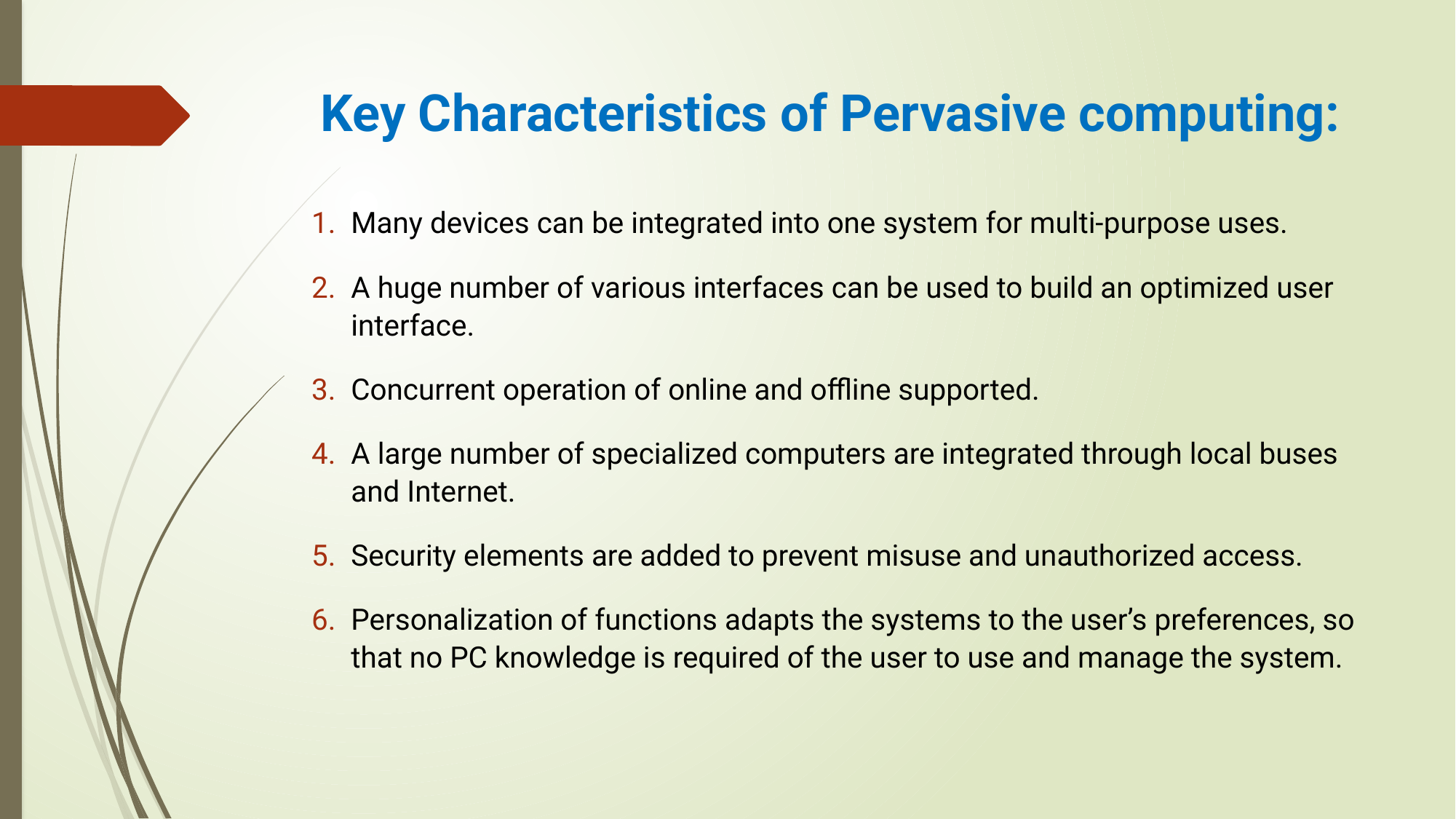

# Key Characteristics of Pervasive computing:
Many devices can be integrated into one system for multi-purpose uses.
A huge number of various interfaces can be used to build an optimized user interface.
Concurrent operation of online and offline supported.
A large number of specialized computers are integrated through local buses and Internet.
Security elements are added to prevent misuse and unauthorized access.
Personalization of functions adapts the systems to the user’s preferences, so that no PC knowledge is required of the user to use and manage the system.